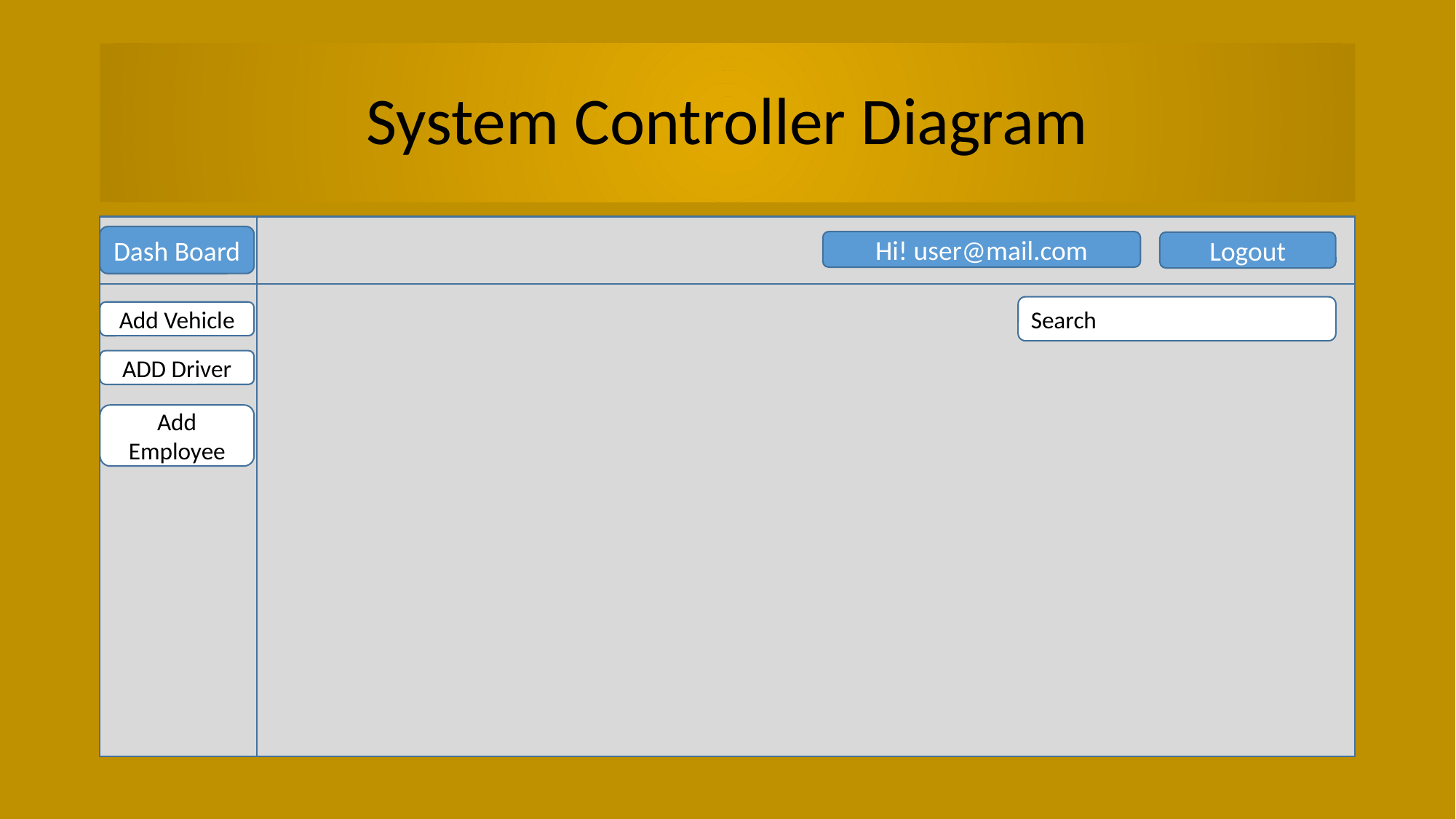

# System Controller Diagram

Dash Board
Hi! user@mail.com
Logout
Search
Add Vehicle
ADD Driver
Add Employee